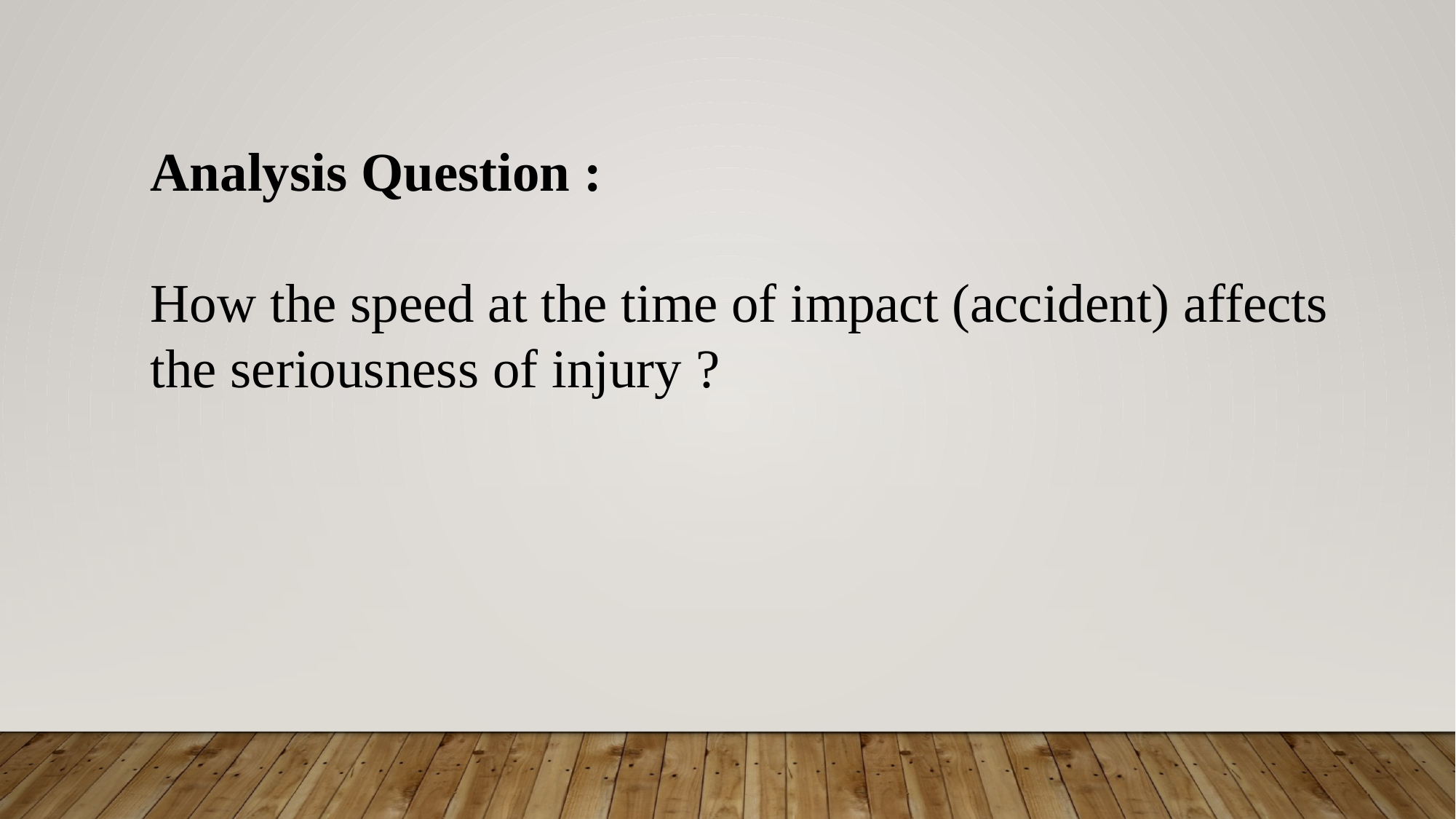

Analysis Question :

How the speed at the time of impact (accident) affects the seriousness of injury ?